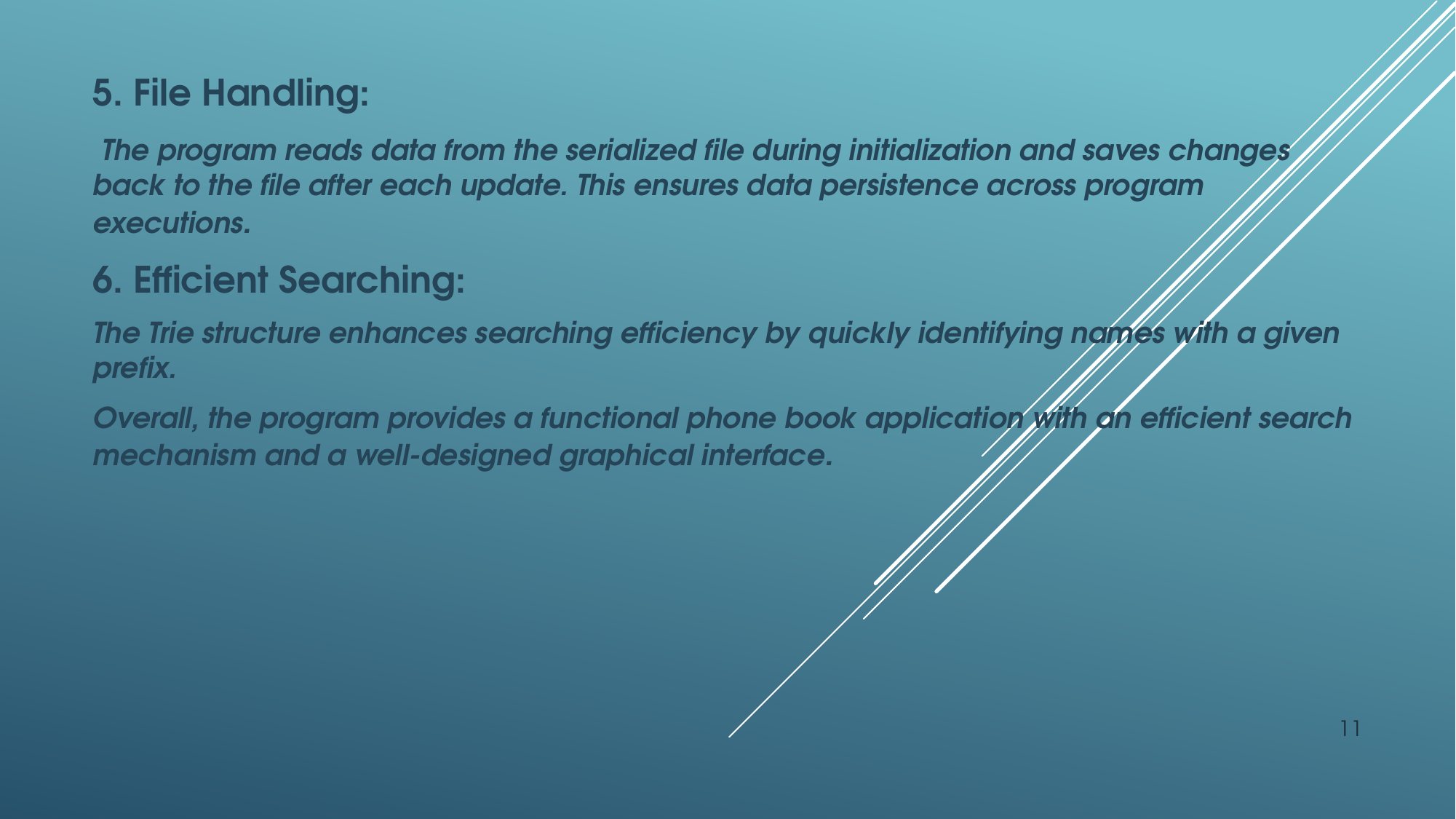

5. File Handling:
 The program reads data from the serialized file during initialization and saves changes back to the file after each update. This ensures data persistence across program executions.
6. Efficient Searching:
The Trie structure enhances searching efficiency by quickly identifying names with a given prefix.
Overall, the program provides a functional phone book application with an efficient search mechanism and a well-designed graphical interface.
11